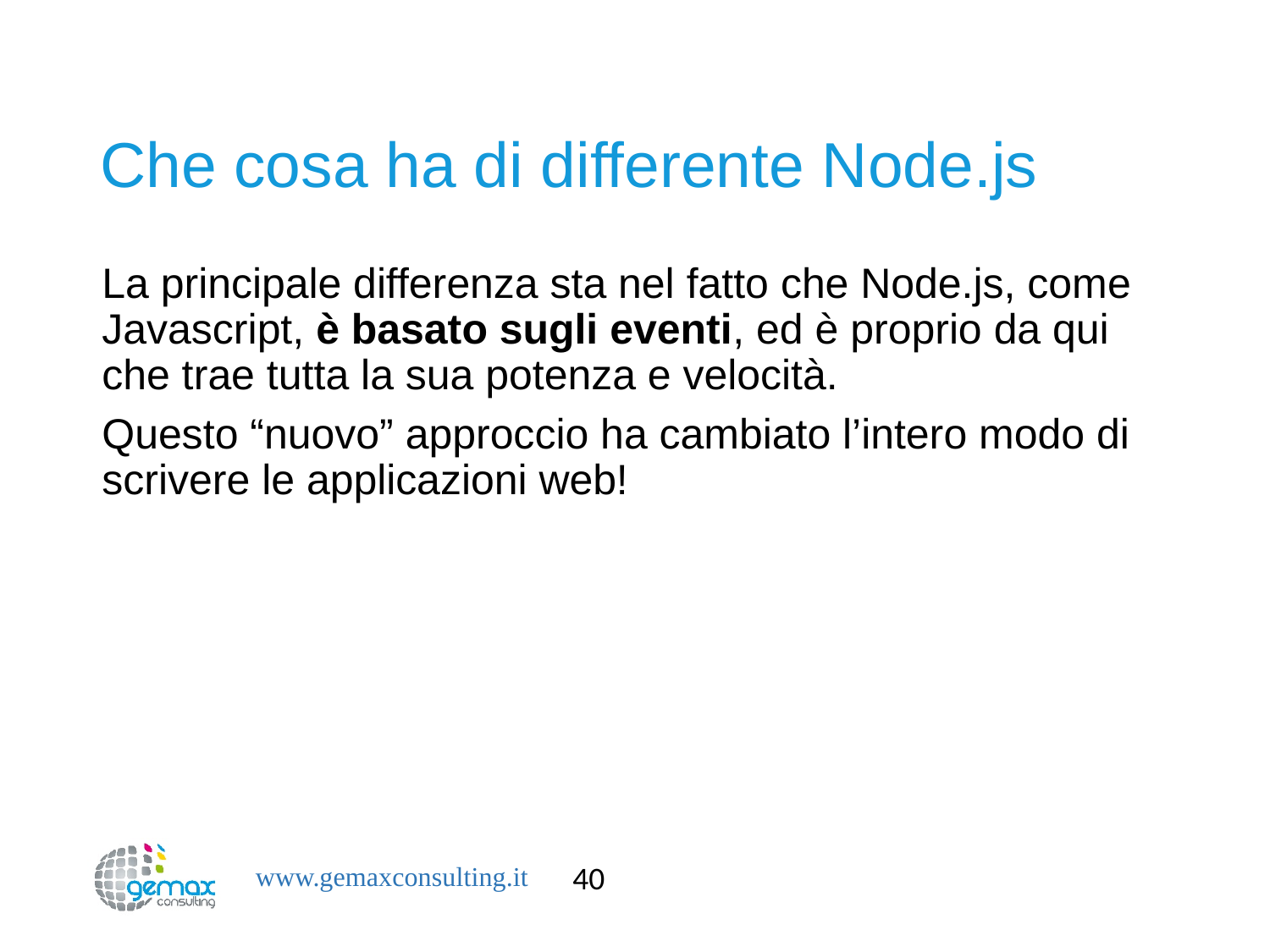

# Che cosa ha di differente Node.js
La principale differenza sta nel fatto che Node.js, come Javascript, è basato sugli eventi, ed è proprio da qui che trae tutta la sua potenza e velocità.
Questo “nuovo” approccio ha cambiato l’intero modo di scrivere le applicazioni web!

40